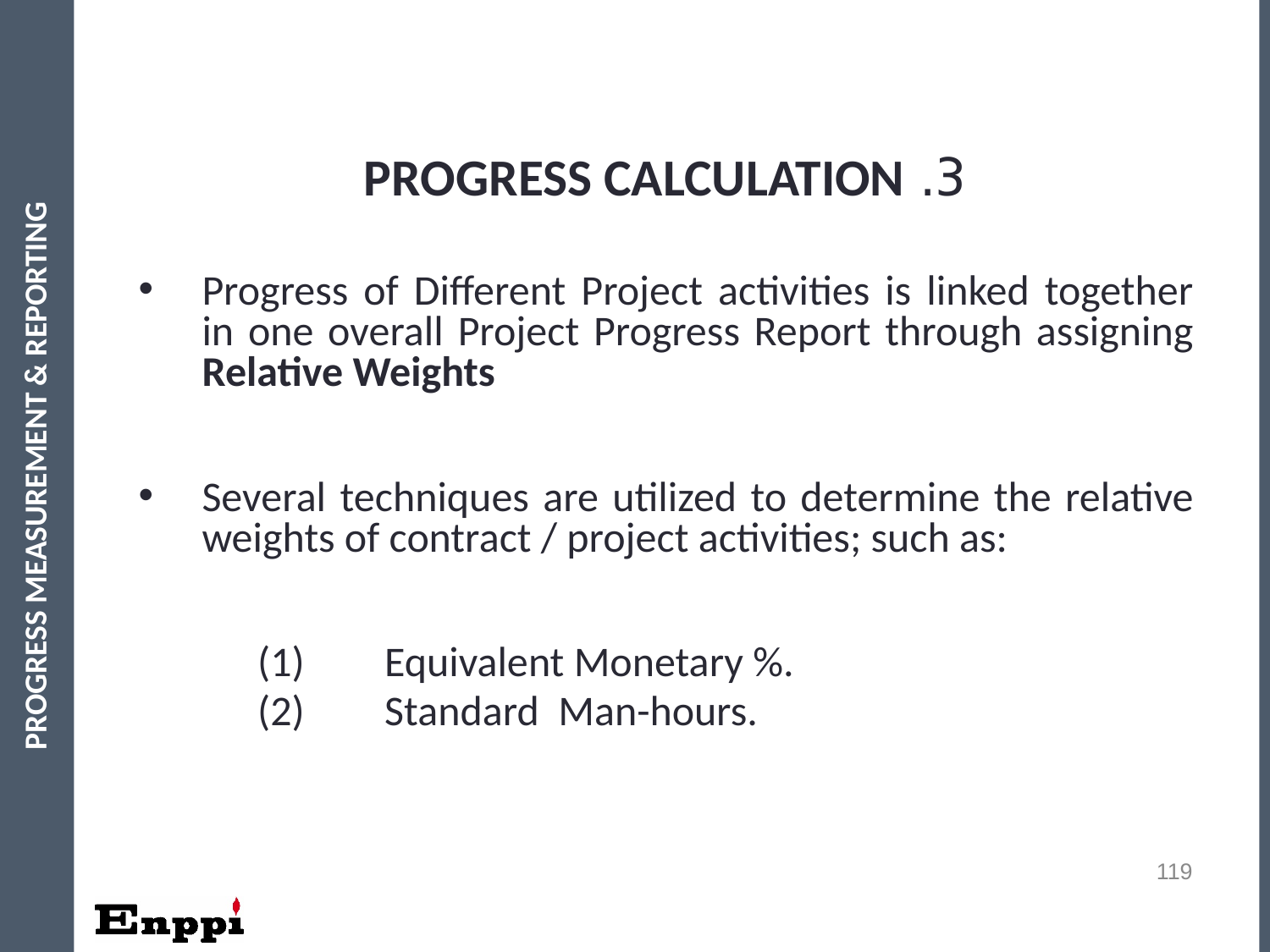

# (3) PROGRESS CALCULATION
3. PROGRESS CALCULATION
Progress of Different Project activities is linked together in one overall Project Progress Report through assigning Relative Weights

Several techniques are utilized to determine the relative weights of contract / project activities; such as:

(1)	Equivalent Monetary %.
(2)	Standard  Man-hours.
PROGRESS MEASUREMENT & REPORTING
119